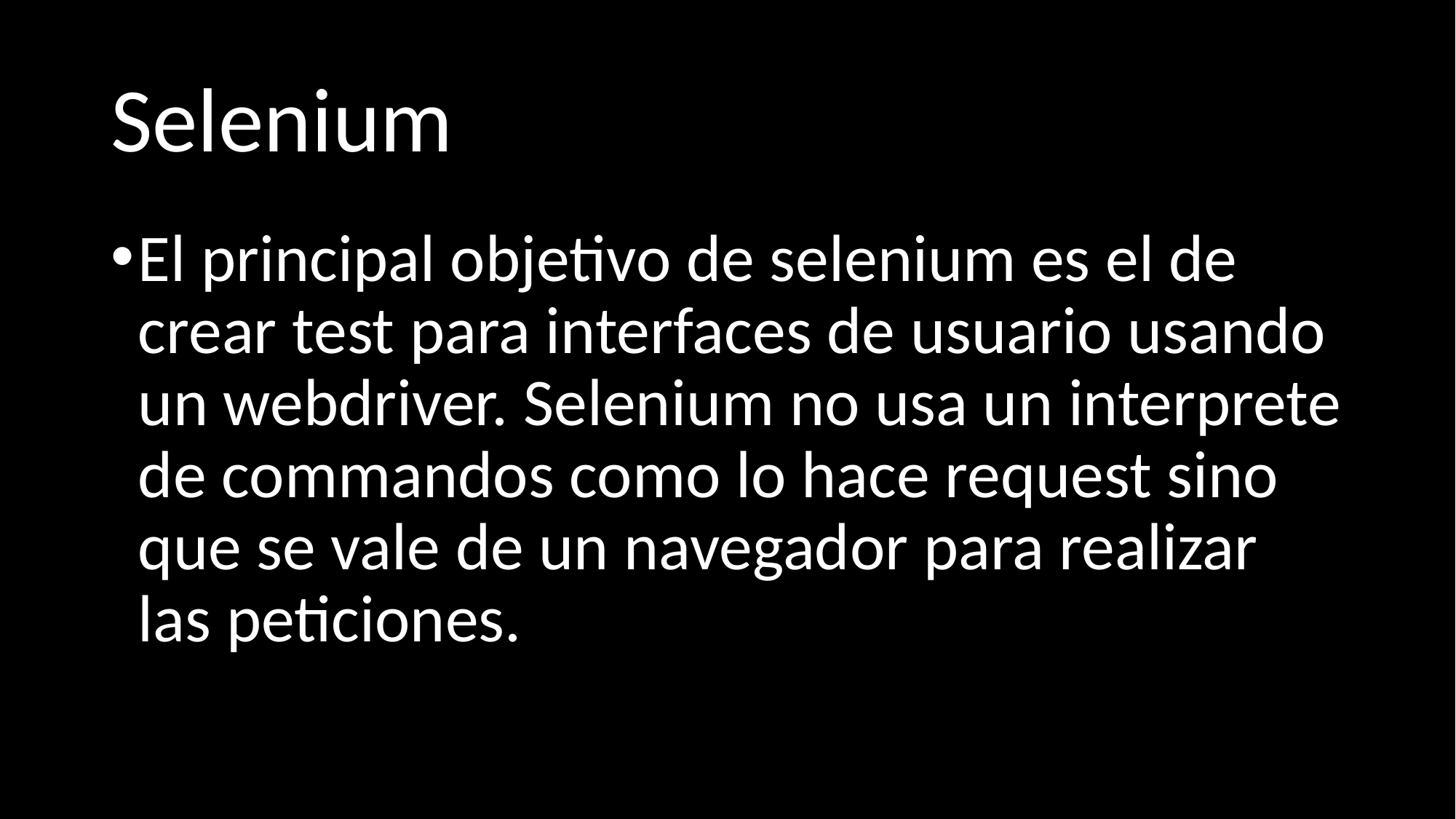

# Selenium
El principal objetivo de selenium es el de crear test para interfaces de usuario usando un webdriver. Selenium no usa un interprete de commandos como lo hace request sino que se vale de un navegador para realizar las peticiones.